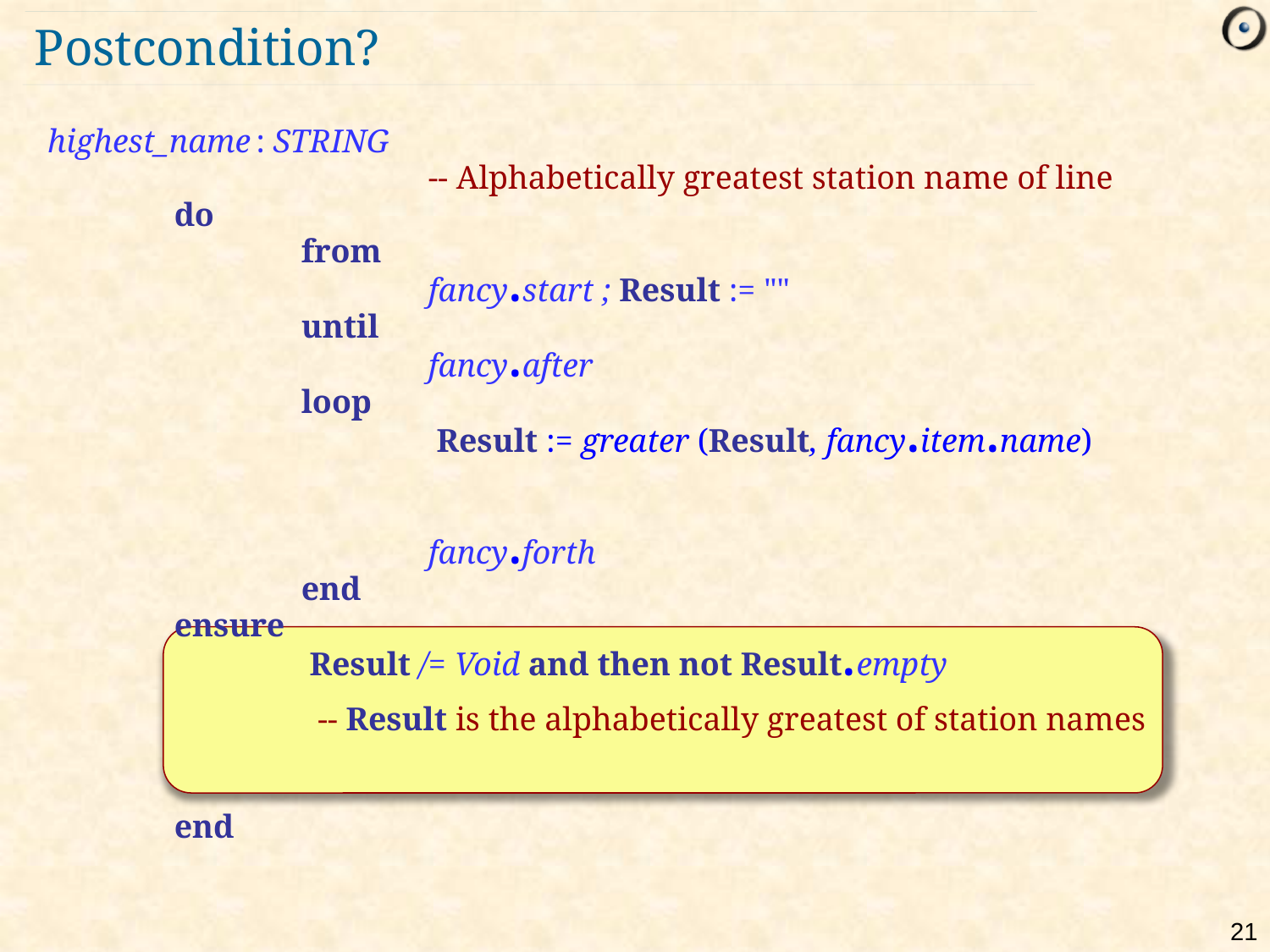

# Postcondition?
highest_name : STRING
			-- Alphabetically greatest station name of line
	do
		from
			fancy.start ; Result := ""
		until
			fancy.after
		loop
			 Result := greater (Result, fancy.item.name)

			fancy.forth
		end
	ensure
		 Result /= Void and then not Result.empty
		  -- Result is the alphabetically greatest of station names

	end